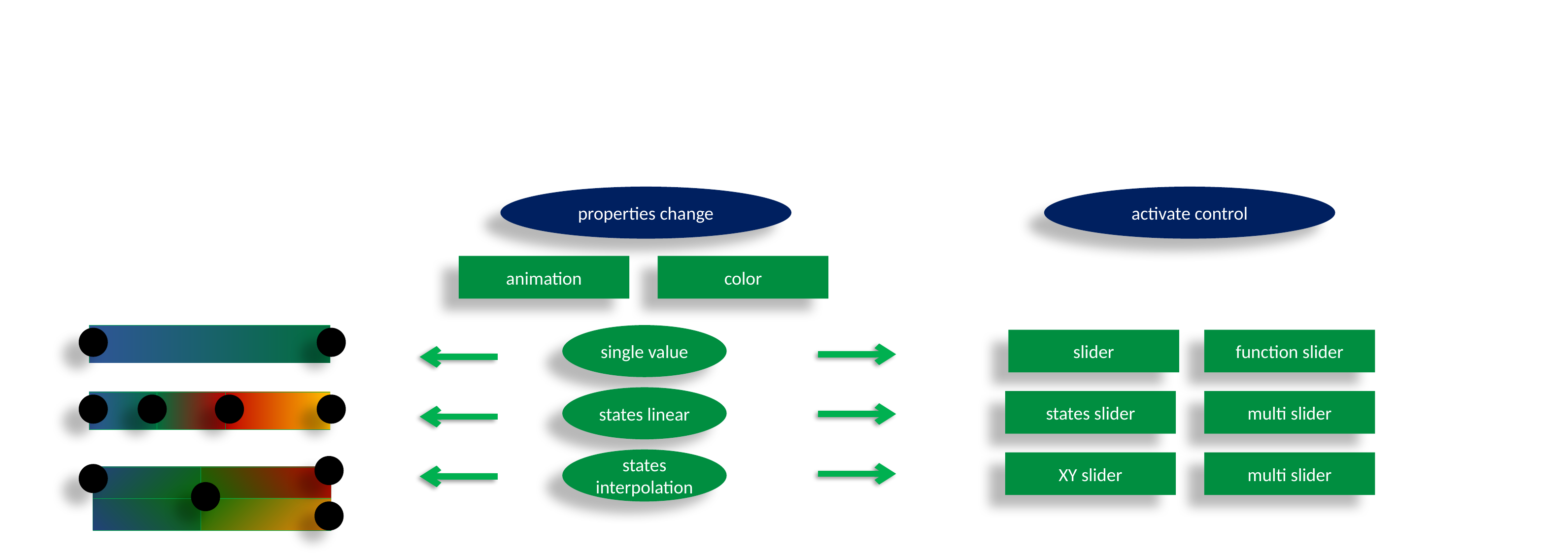

properties change
activate control
animation
color

single value

slider
function slider
states linear
states slider
multi slider

states interpolation
XY slider
multi slider